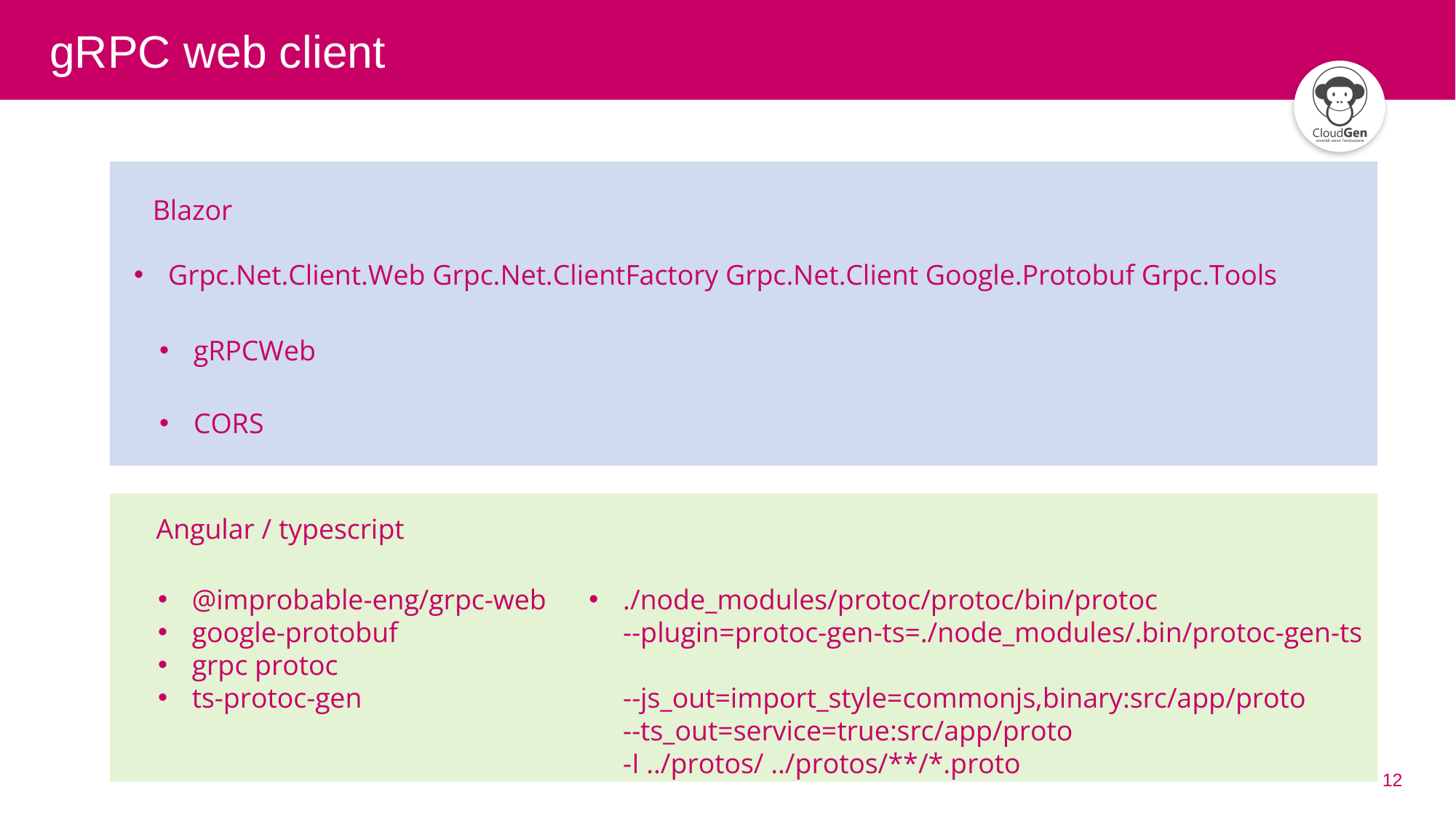

# gRPC web client

Blazor
Grpc.Net.Client.Web Grpc.Net.ClientFactory Grpc.Net.Client Google.Protobuf Grpc.Tools
gRPCWeb
CORS

Angular / typescript
@improbable-eng/grpc-web
google-protobuf
grpc protoc
ts-protoc-gen
./node_modules/protoc/protoc/bin/protoc
--plugin=protoc-gen-ts=./node_modules/.bin/protoc-gen-ts
--js_out=import_style=commonjs,binary:src/app/proto
--ts_out=service=true:src/app/proto
-I ../protos/ ../protos/**/*.proto